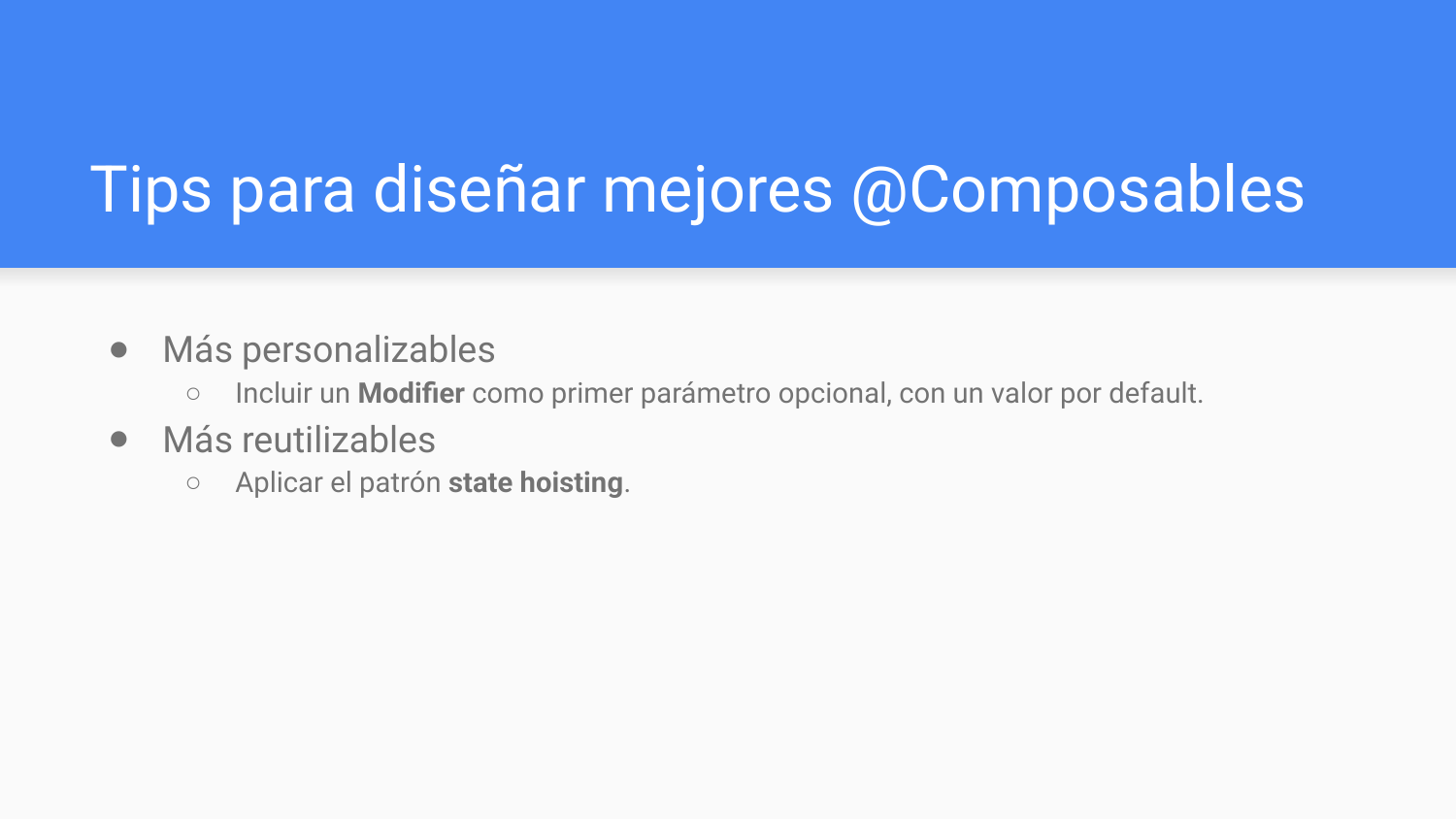

# Tips para diseñar mejores @Composables
Más personalizables
Incluir un Modifier como primer parámetro opcional, con un valor por default.
Más reutilizables
Aplicar el patrón state hoisting.